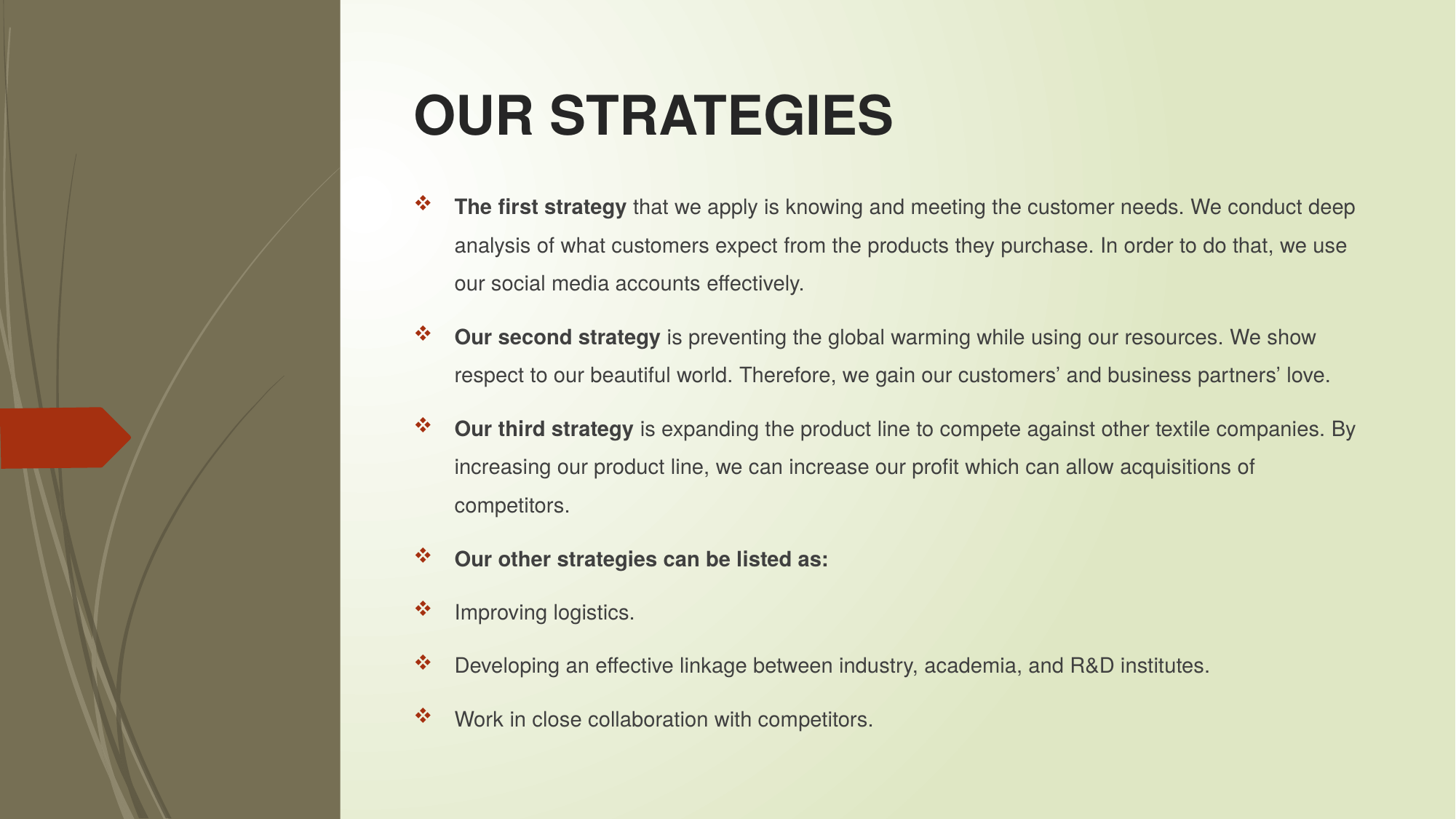

# OUR STRATEGIES
The first strategy that we apply is knowing and meeting the customer needs. We conduct deep analysis of what customers expect from the products they purchase. In order to do that, we use our social media accounts effectively.
Our second strategy is preventing the global warming while using our resources. We show respect to our beautiful world. Therefore, we gain our customers’ and business partners’ love.
Our third strategy is expanding the product line to compete against other textile companies. By increasing our product line, we can increase our profit which can allow acquisitions of competitors.
Our other strategies can be listed as:
Improving logistics.
Developing an effective linkage between industry, academia, and R&D institutes.
Work in close collaboration with competitors.